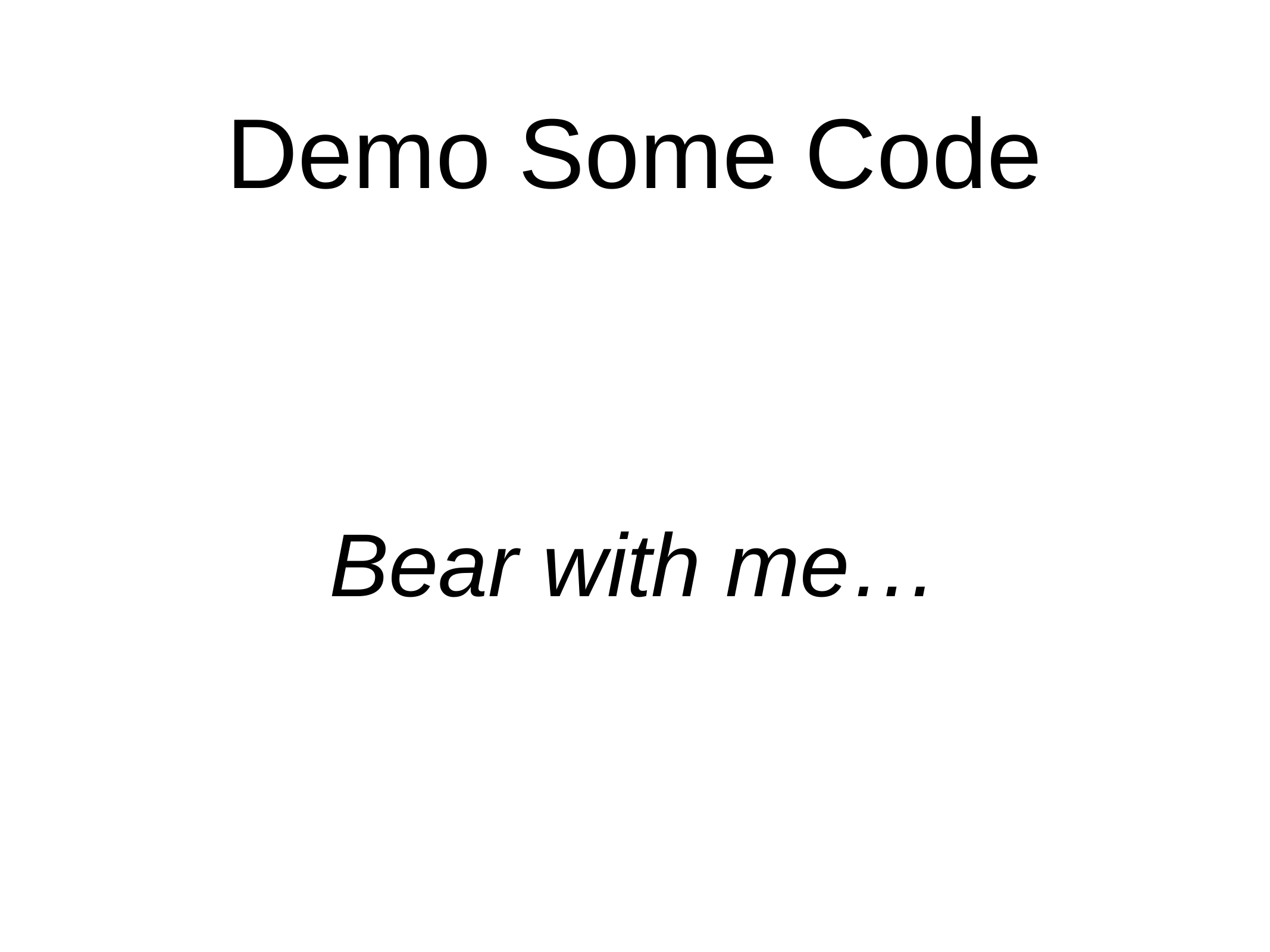

# Demo Some Code
Bear with me…